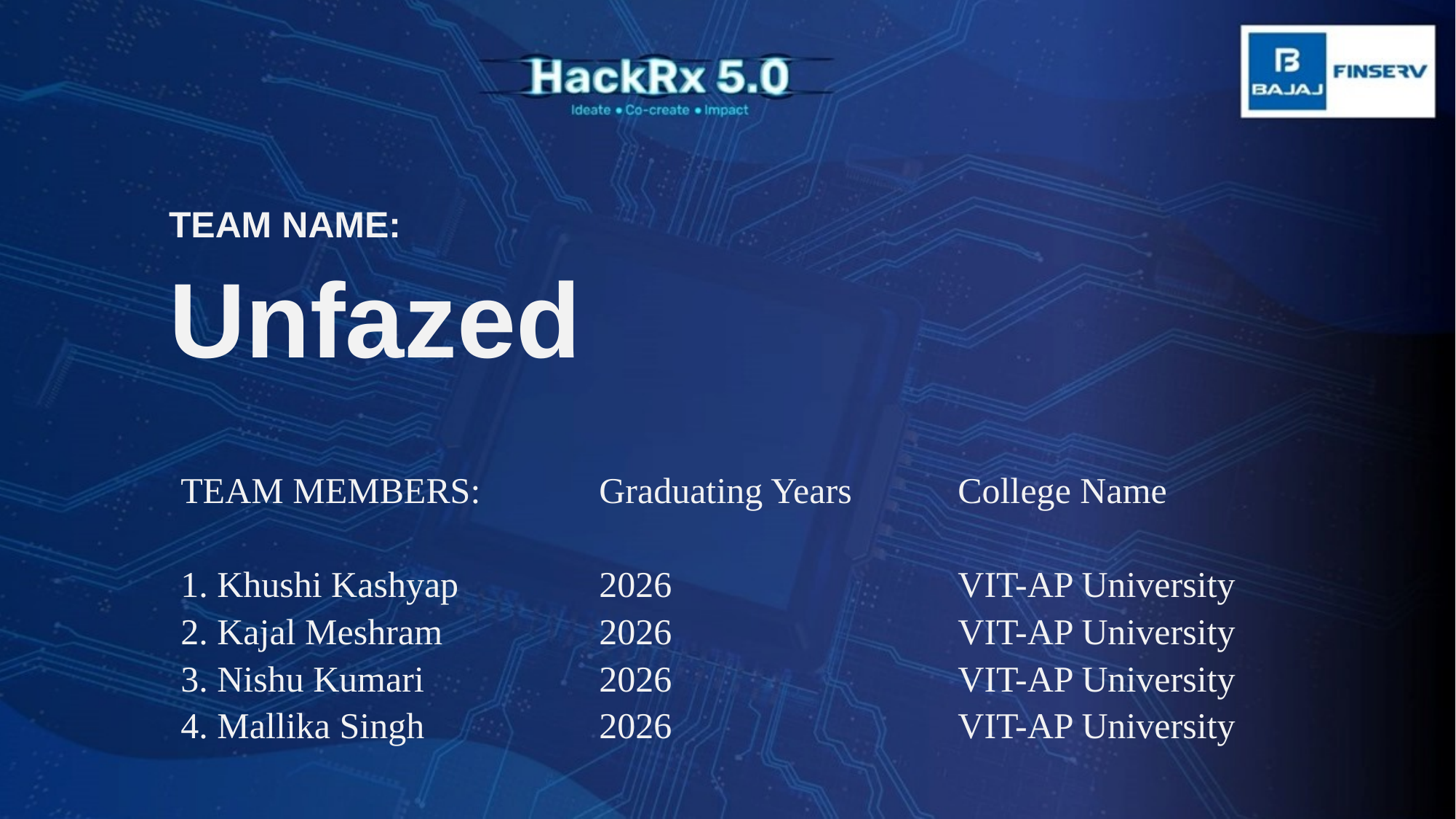

TEAM NAME:
Unfazed
TEAM MEMBERS:
1. Khushi Kashyap
2. Kajal Meshram
3. Nishu Kumari
4. Mallika Singh
Graduating Years
2026
2026
2026
2026
College Name

VIT-AP University
VIT-AP University
VIT-AP University
VIT-AP University